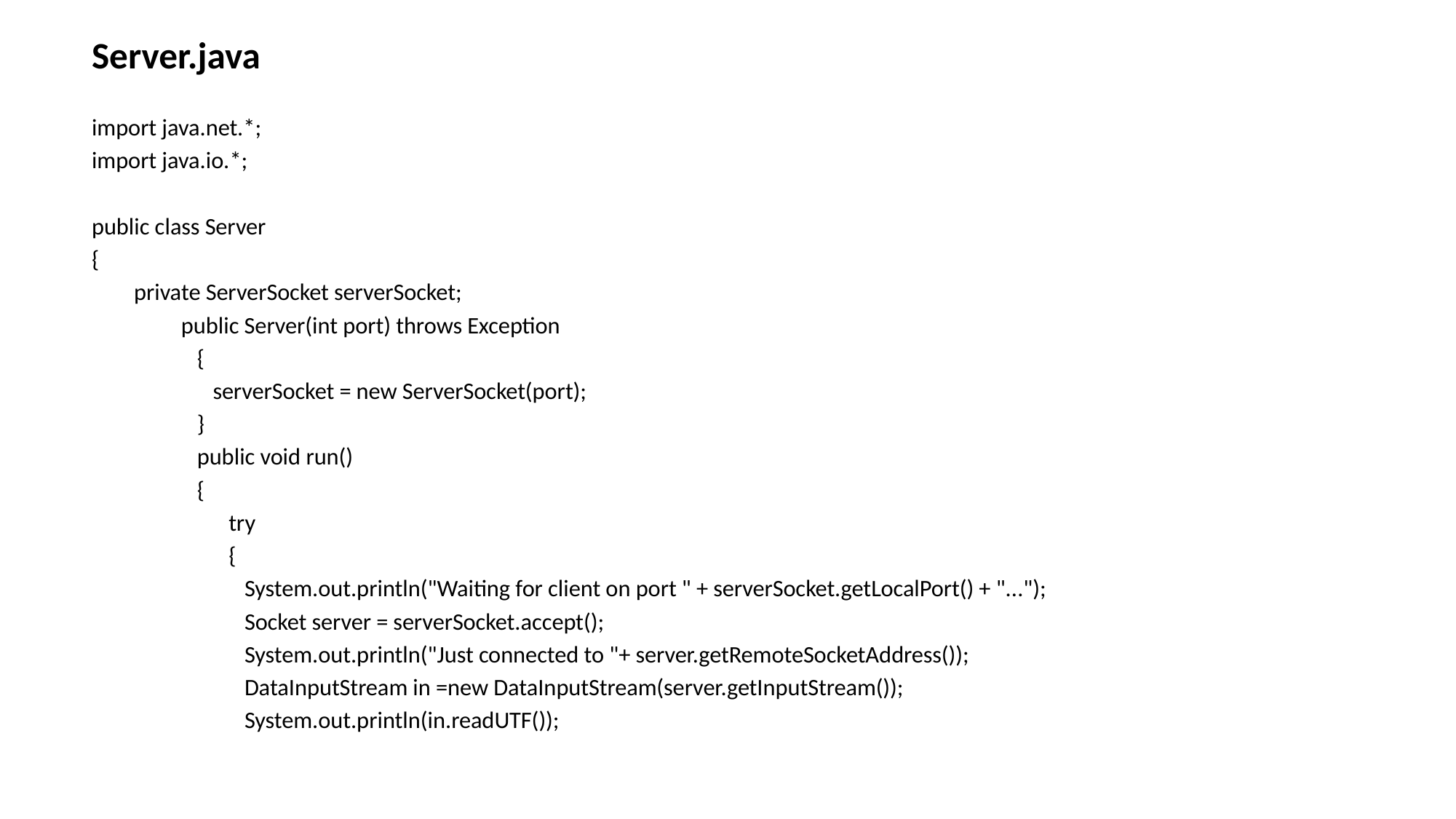

Server.java

import java.net.*;
import java.io.*;

public class Server
{
        private ServerSocket serverSocket;
		public Server(int port) throws Exception
	   {
	      serverSocket = new ServerSocket(port);
	   }
	   public void run()
	   {
	         try
	         {
	            System.out.println("Waiting for client on port " + serverSocket.getLocalPort() + "...");
	            Socket server = serverSocket.accept();
	            System.out.println("Just connected to "+ server.getRemoteSocketAddress());
	            DataInputStream in =new DataInputStream(server.getInputStream());
	            System.out.println(in.readUTF());